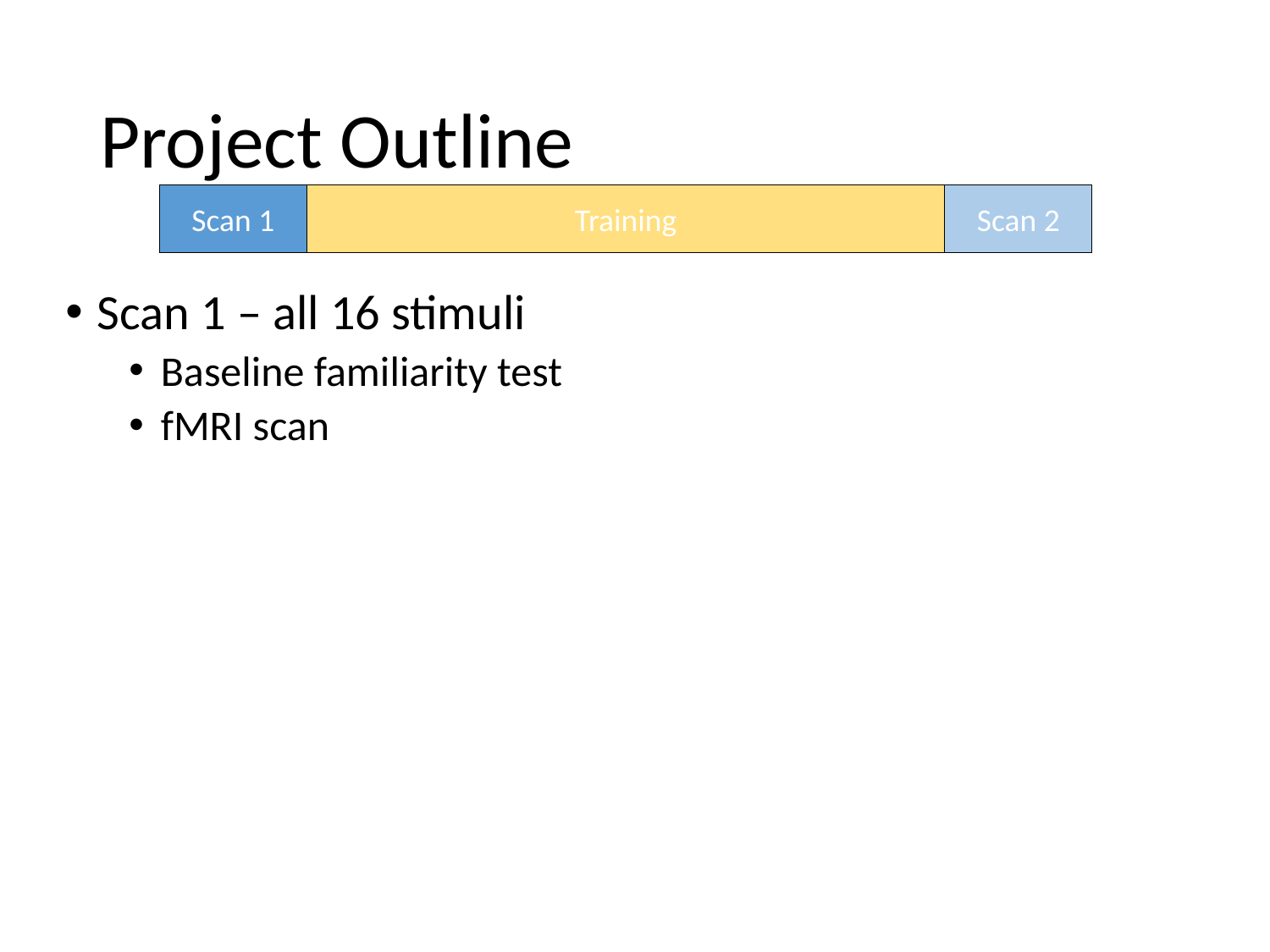

# Project Outline
Scan 1
Training
Scan 2
Scan 1 – all 16 stimuli
Baseline familiarity test
fMRI scan